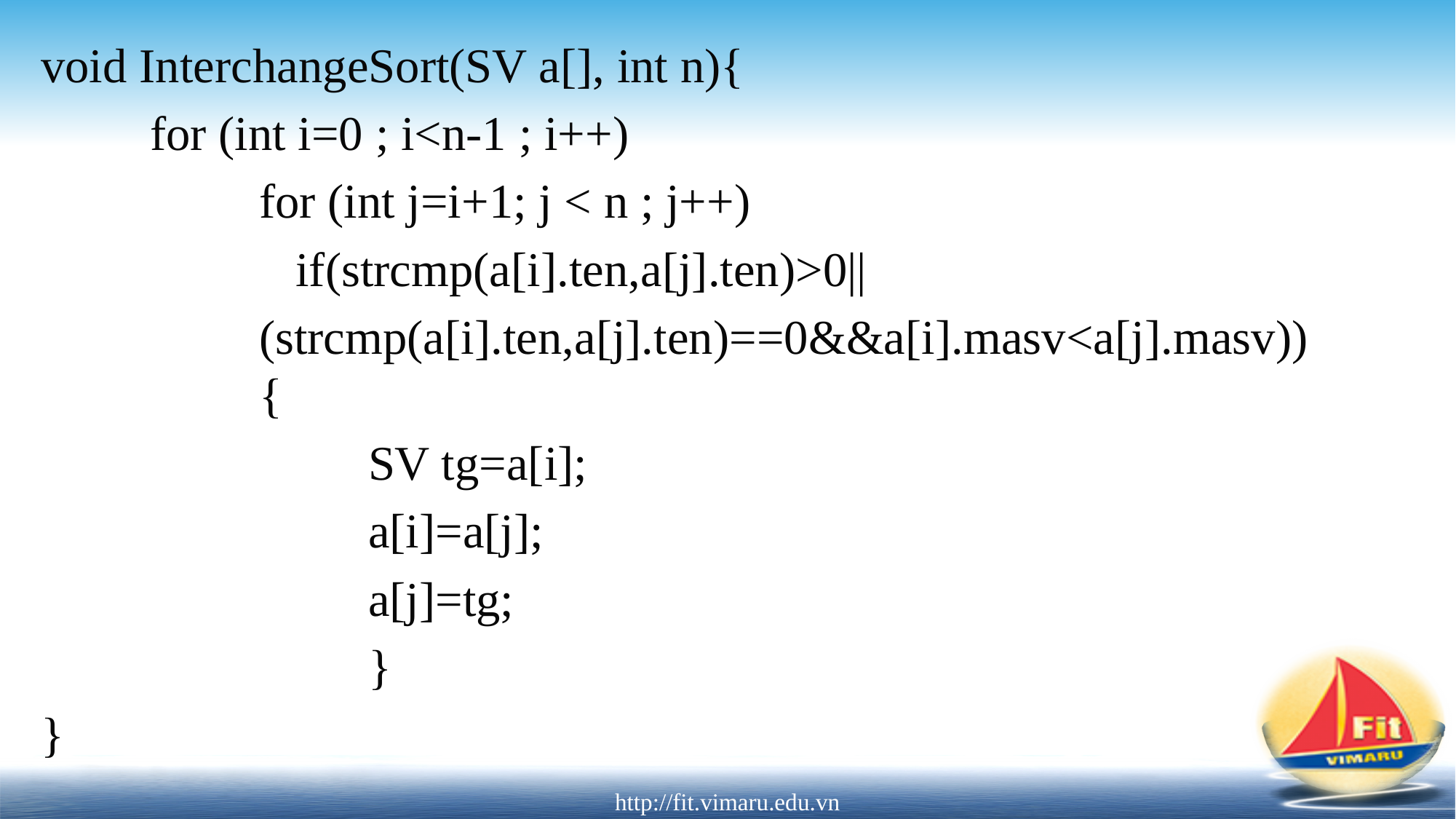

void InterchangeSort(SV a[], int n){
	for (int i=0 ; i<n-1 ; i++)
		for (int j=i+1; j < n ; j++)
		   if(strcmp(a[i].ten,a[j].ten)>0||
		(strcmp(a[i].ten,a[j].ten)==0&&a[i].masv<a[j].masv))			{
			SV tg=a[i];
			a[i]=a[j];
			a[j]=tg;
			}
}
http://fit.vimaru.edu.vn